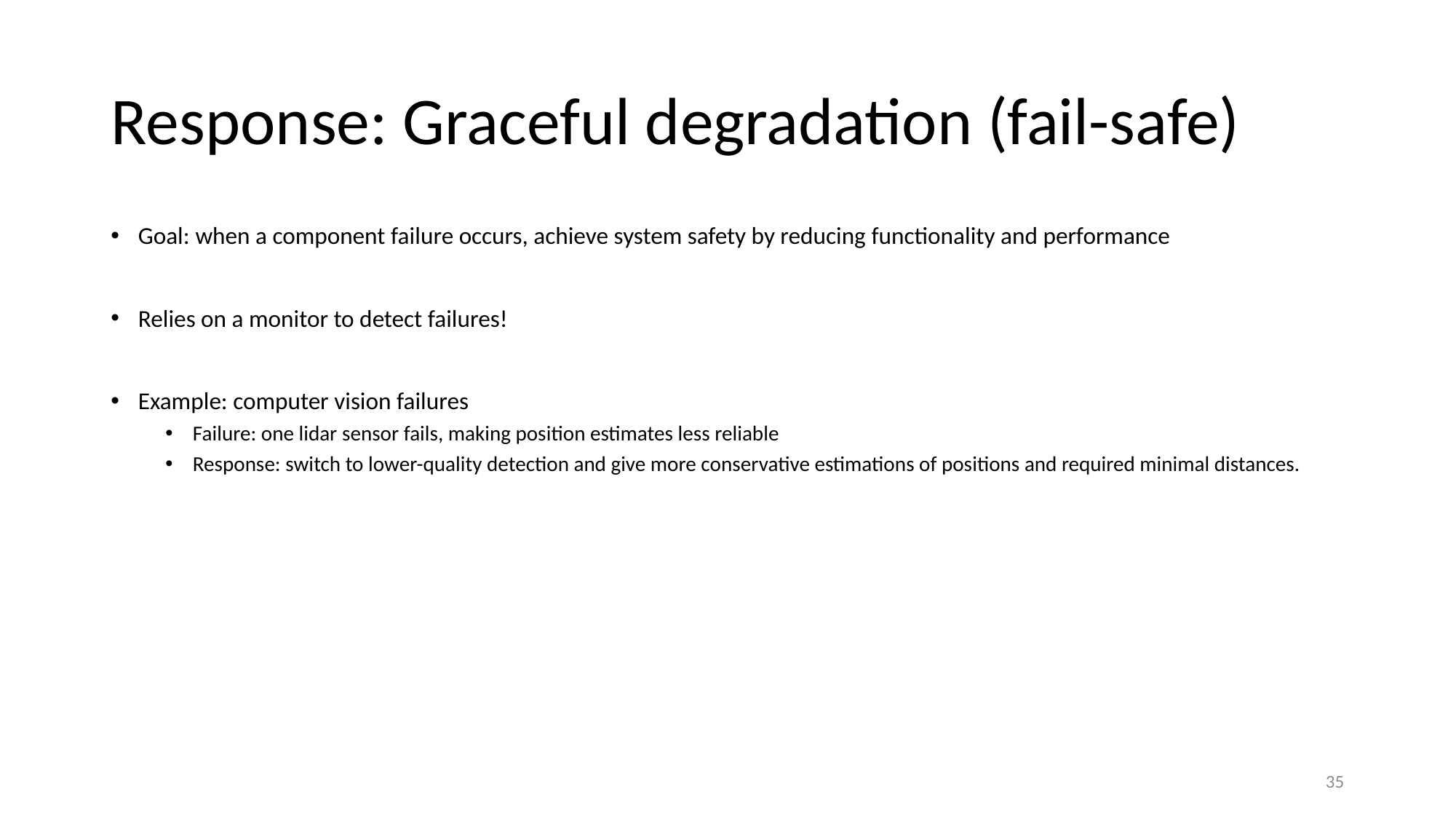

# Response: Graceful degradation (fail-safe)
Goal: when a component failure occurs, achieve system safety by reducing functionality and performance

Relies on a monitor to detect failures!

Example: computer vision failures
Failure: one lidar sensor fails, making position estimates less reliable
Response: switch to lower-quality detection and give more conservative estimations of positions and required minimal distances.

35